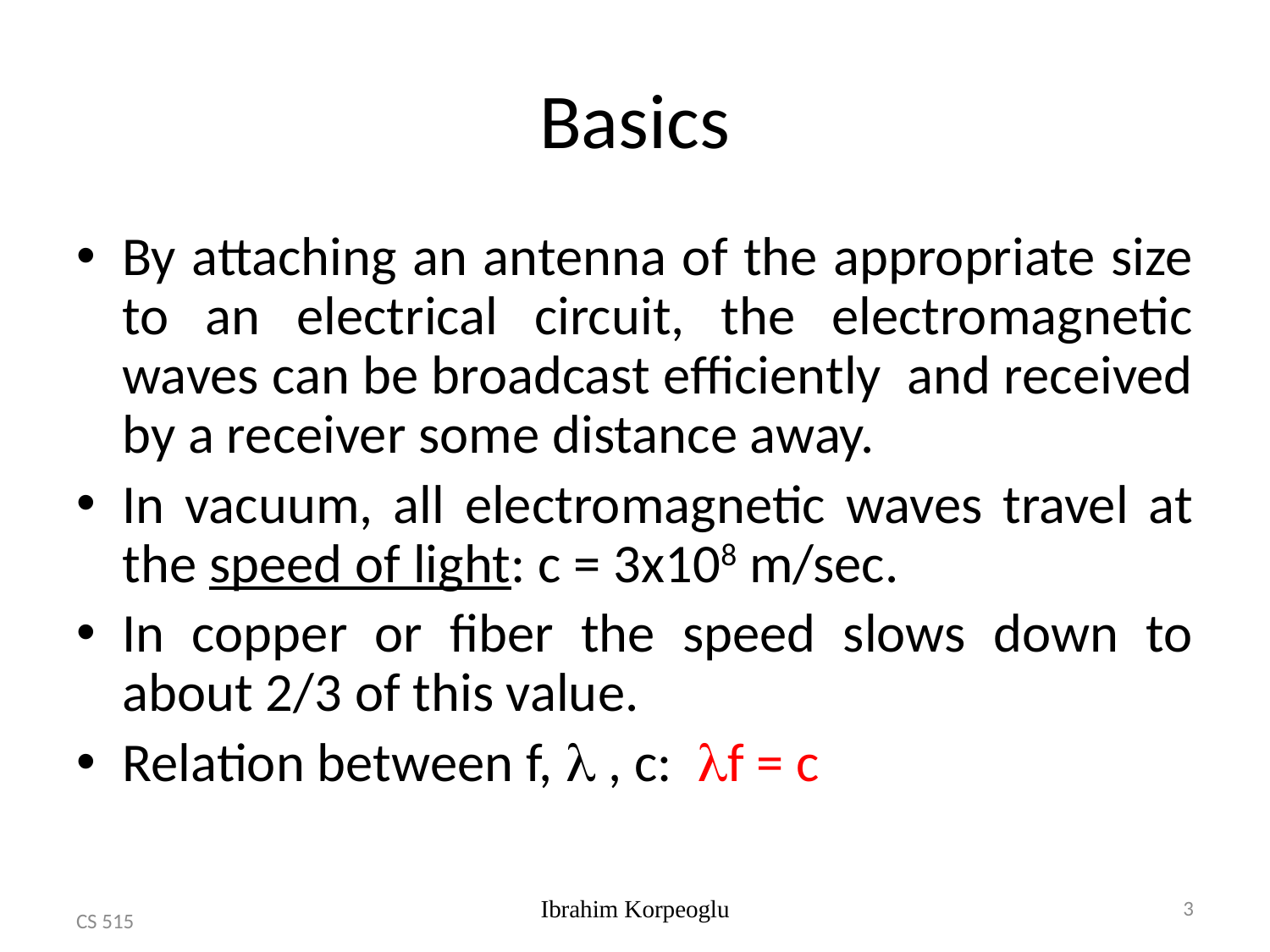

# Basics
By attaching an antenna of the appropriate size to an electrical circuit, the electromagnetic waves can be broadcast efficiently  and received by a receiver some distance away.
In vacuum, all electromagnetic waves travel at the speed of light: c = 3x108 m/sec.
In copper or fiber the speed slows down to about 2/3 of this value.
Relation between f, λ , c:  λf = c

CS 515
Ibrahim Korpeoglu
3